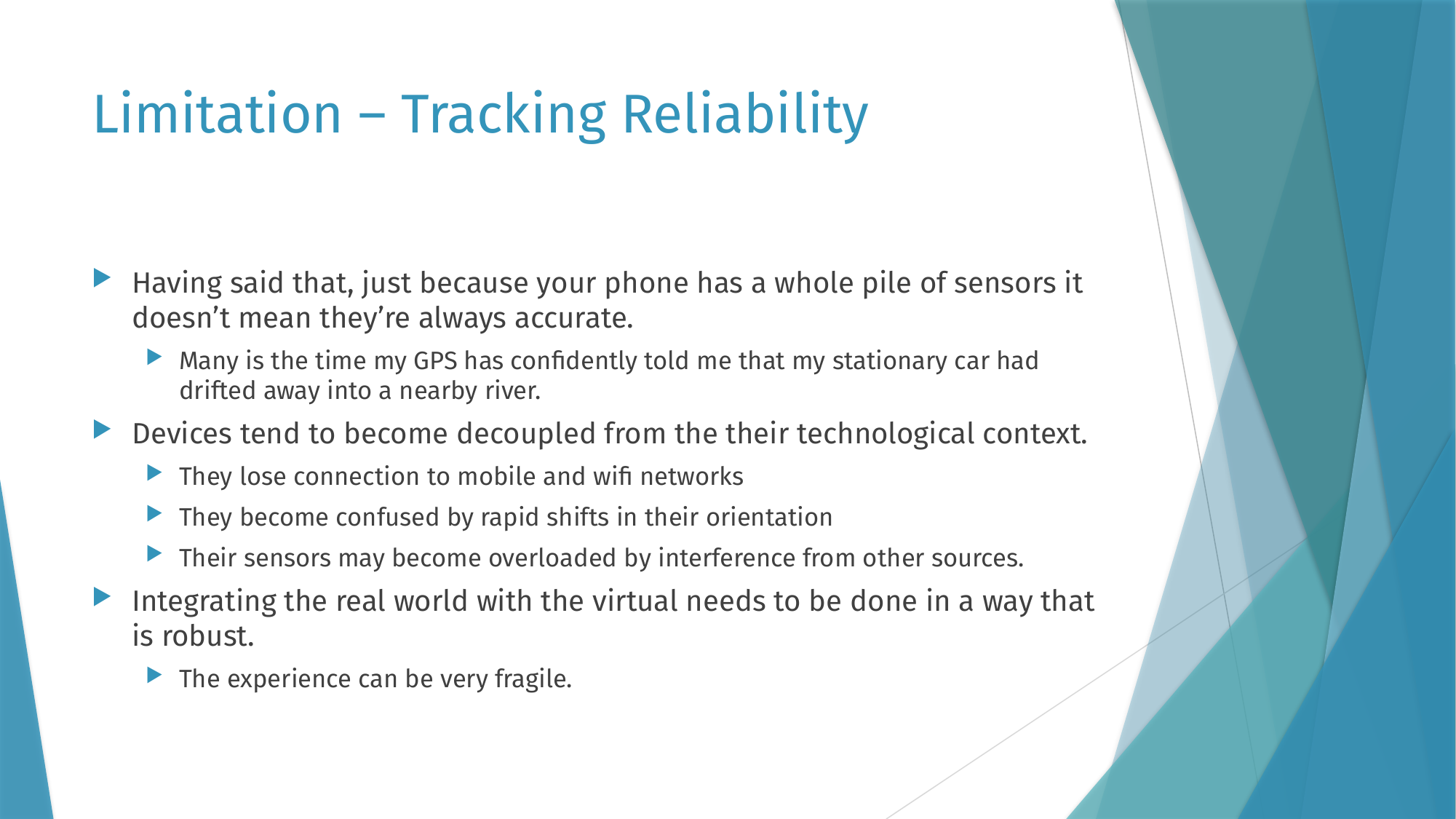

# Limitation – Tracking Reliability
Having said that, just because your phone has a whole pile of sensors it doesn’t mean they’re always accurate.
Many is the time my GPS has confidently told me that my stationary car had drifted away into a nearby river.
Devices tend to become decoupled from the their technological context.
They lose connection to mobile and wifi networks
They become confused by rapid shifts in their orientation
Their sensors may become overloaded by interference from other sources.
Integrating the real world with the virtual needs to be done in a way that is robust.
The experience can be very fragile.